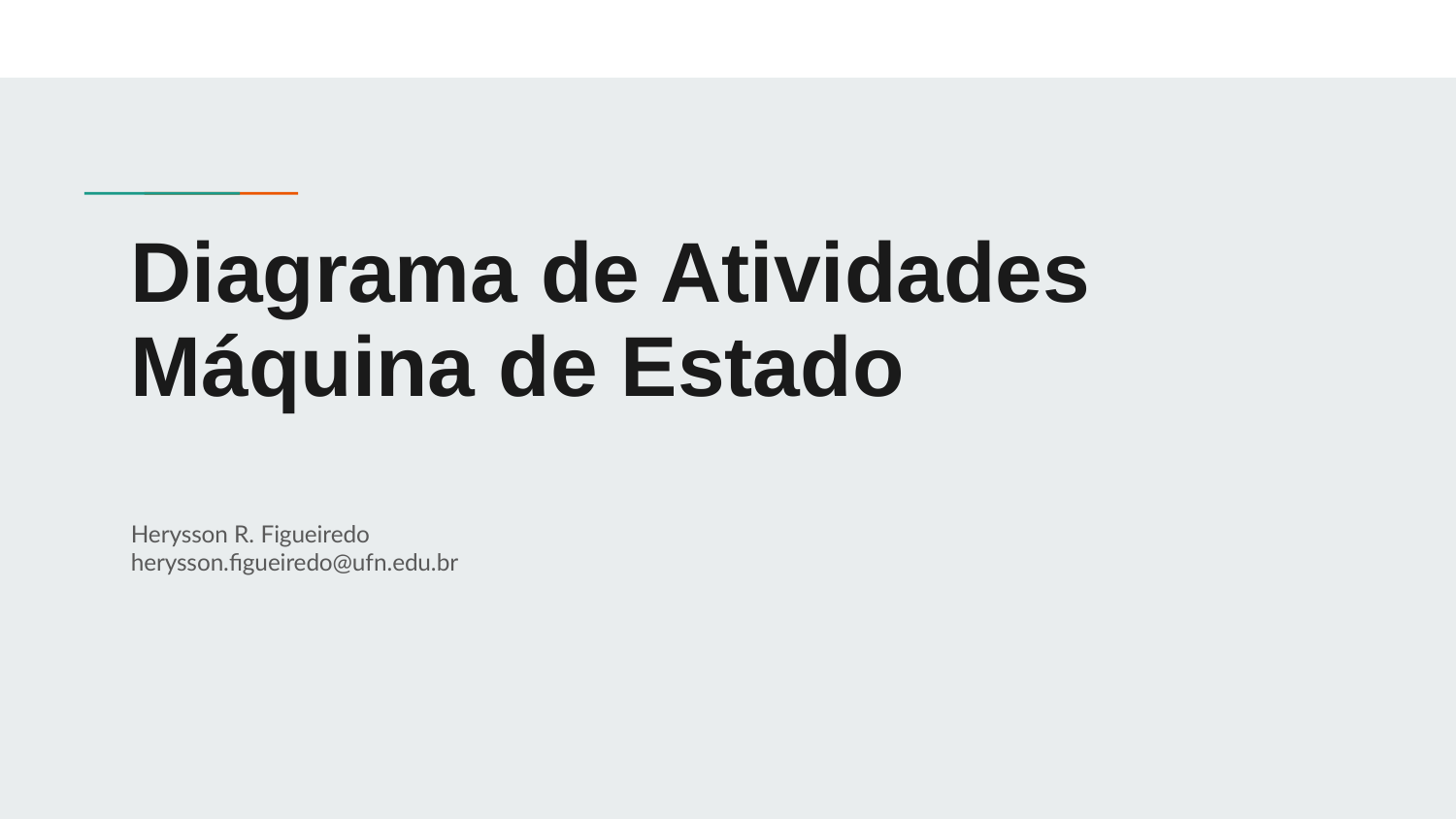

# Diagrama de Atividades
Máquina de Estado
Herysson R. Figueiredo
herysson.figueiredo@ufn.edu.br